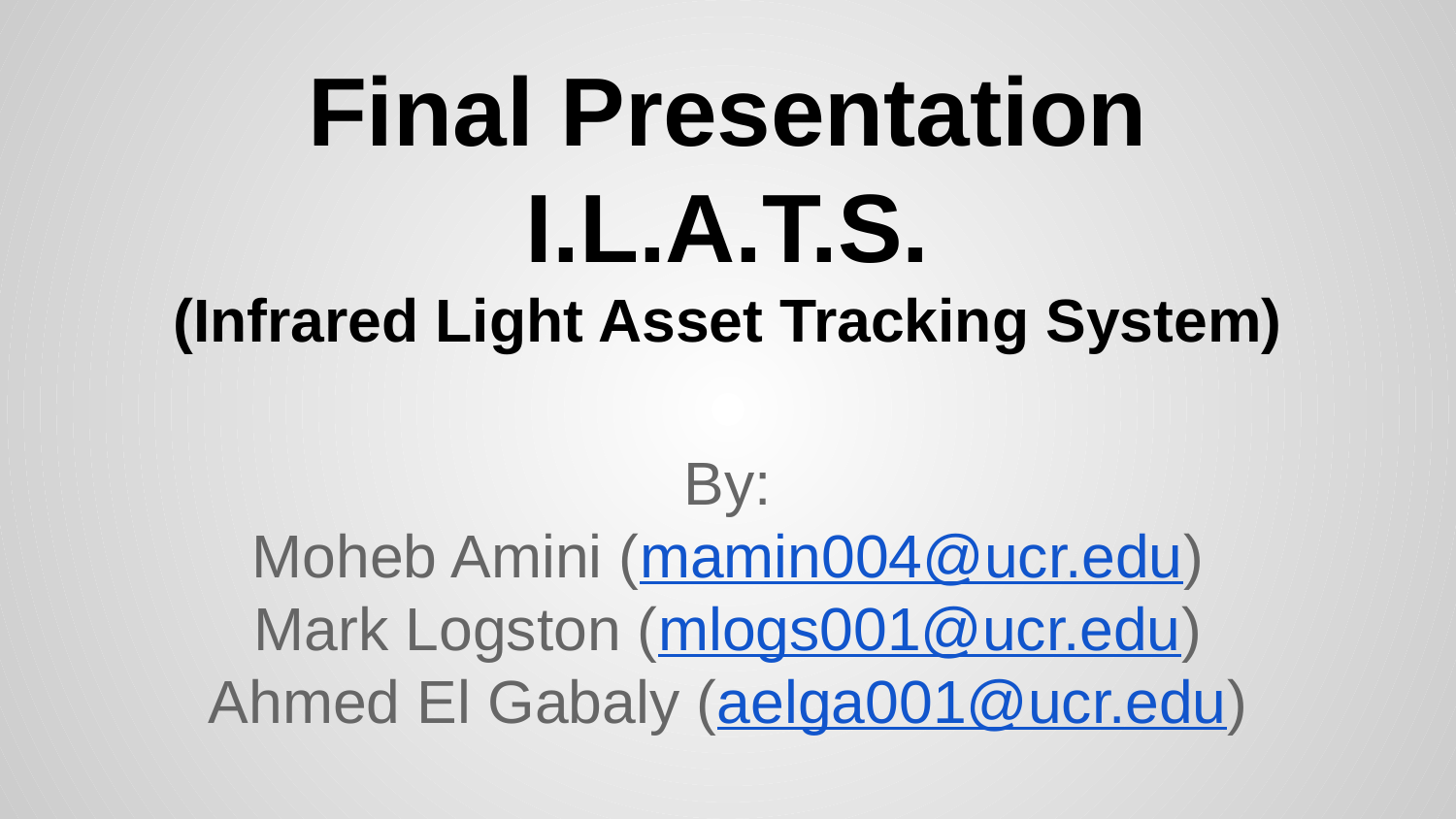

# Final Presentation
I.L.A.T.S.
(Infrared Light Asset Tracking System)
By:
Moheb Amini (mamin004@ucr.edu)
Mark Logston (mlogs001@ucr.edu)
Ahmed El Gabaly (aelga001@ucr.edu)